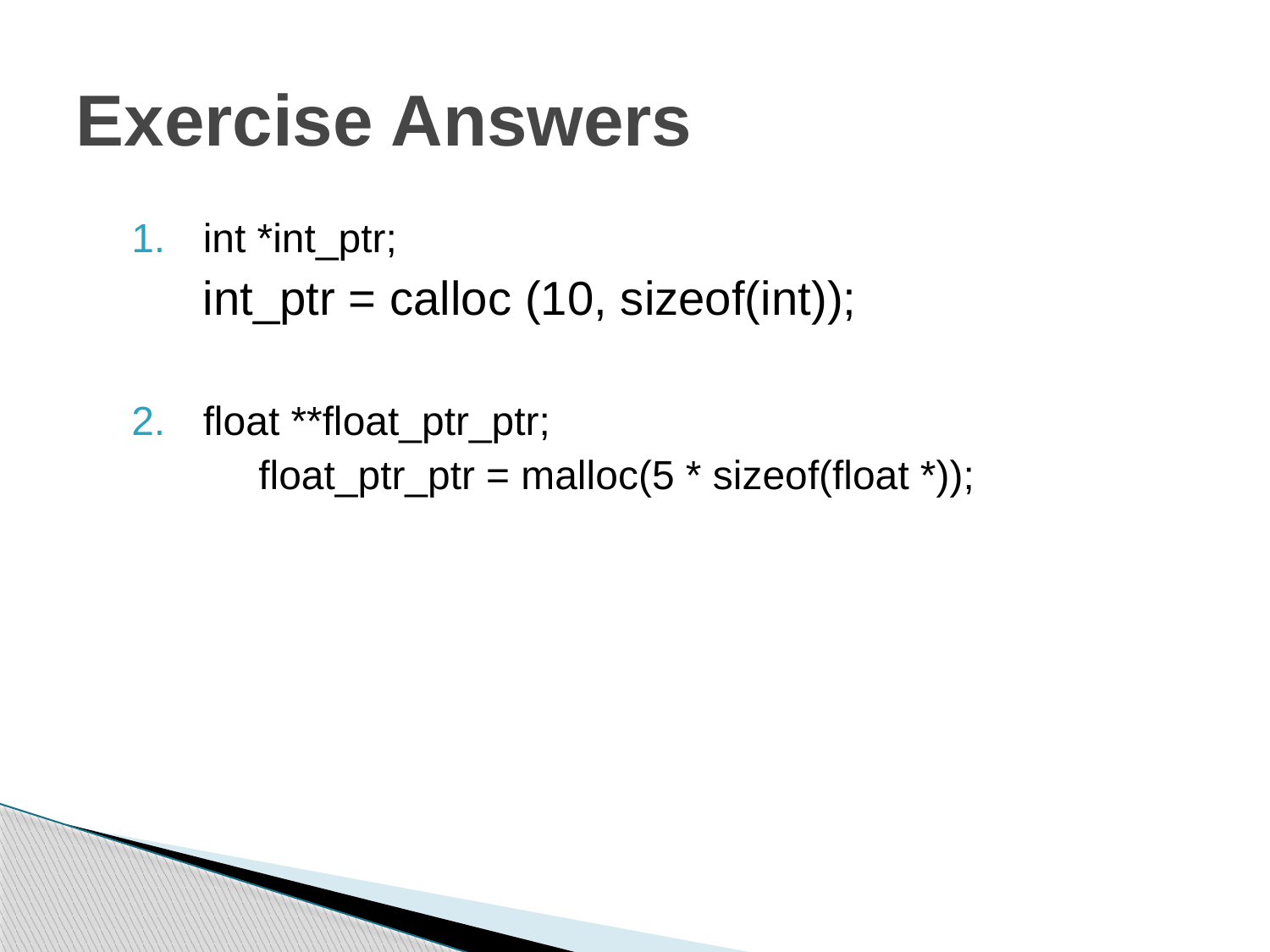

# Exercise Answers
int *int_ptr;
	int_ptr = calloc (10, sizeof(int));

float **float_ptr_ptr;
	float_ptr_ptr = malloc(5 * sizeof(float *));